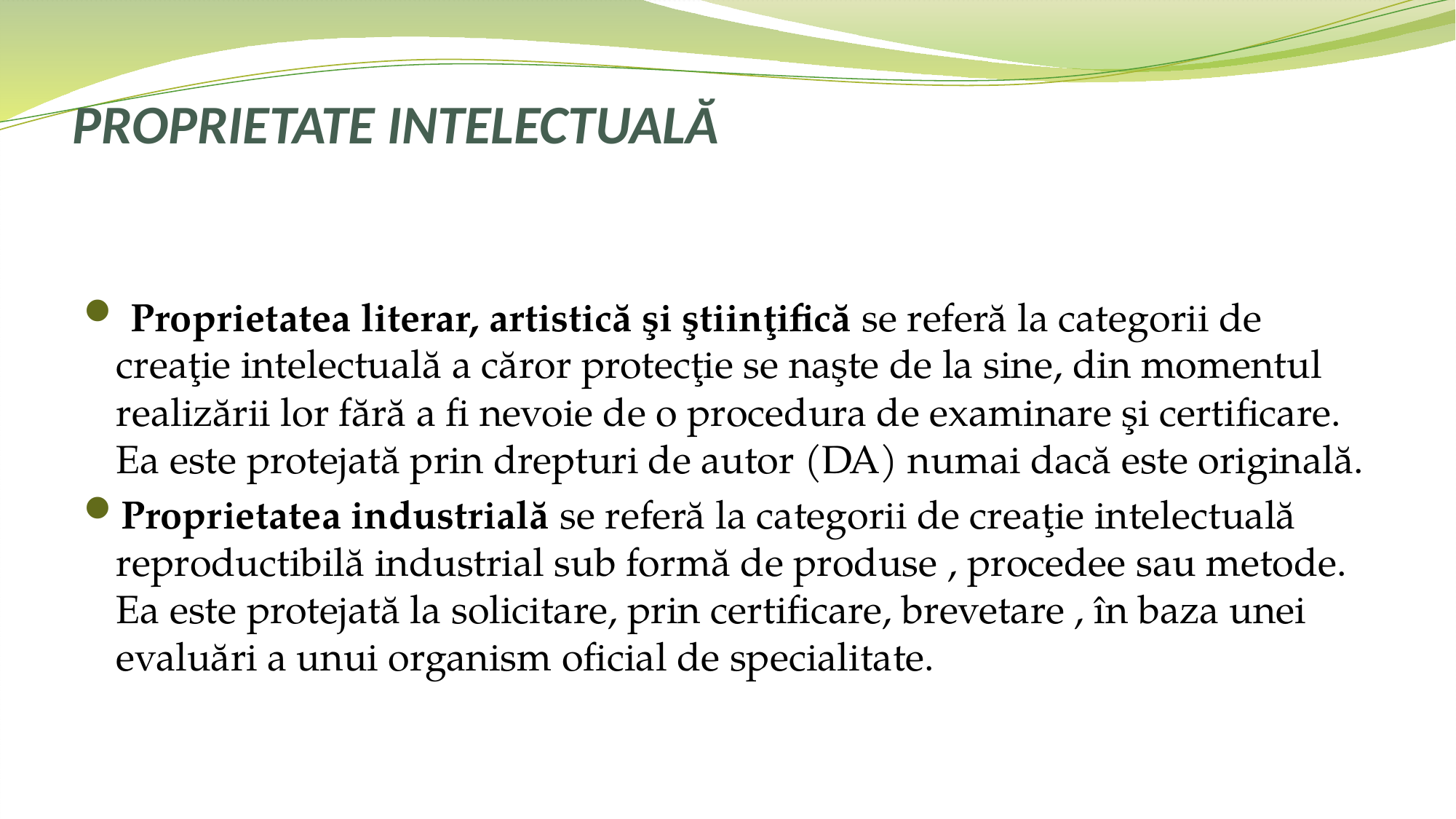

# PROPRIETATE INTELECTUALĂ

 Proprietatea literar, artistică şi ştiinţifică se referă la categorii de creaţie intelectuală a căror protecţie se naşte de la sine, din momentul realizării lor fără a fi nevoie de o procedura de examinare şi certificare. Ea este protejată prin drepturi de autor (DA) numai dacă este originală.
Proprietatea industrială se referă la categorii de creaţie intelectuală reproductibilă industrial sub formă de produse , procedee sau metode. Ea este protejată la solicitare, prin certificare, brevetare , în baza unei evaluări a unui organism oficial de specialitate.